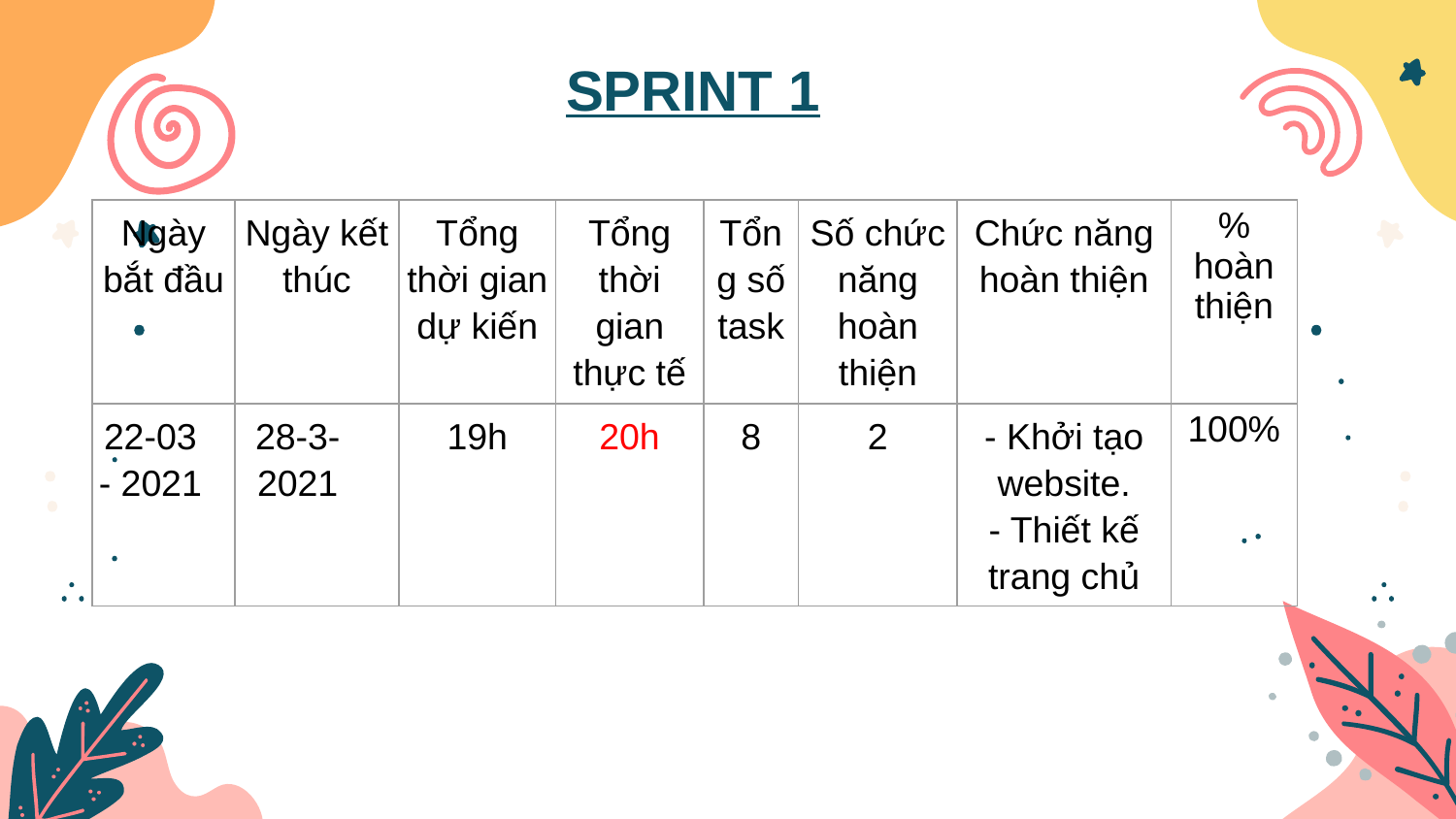

# SPRINT 1
| Ngày bắt đầu | Ngày kết thúc | Tổng thời gian dự kiến | Tổng thời gian thực tế | Tổng số task | Số chức năng hoàn thiện | Chức năng hoàn thiện | % hoàn thiện |
| --- | --- | --- | --- | --- | --- | --- | --- |
| 22-03 - 2021 | 28-3-2021 | 19h | 20h | 8 | 2 | - Khởi tạo website. - Thiết kế trang chủ | 100% |